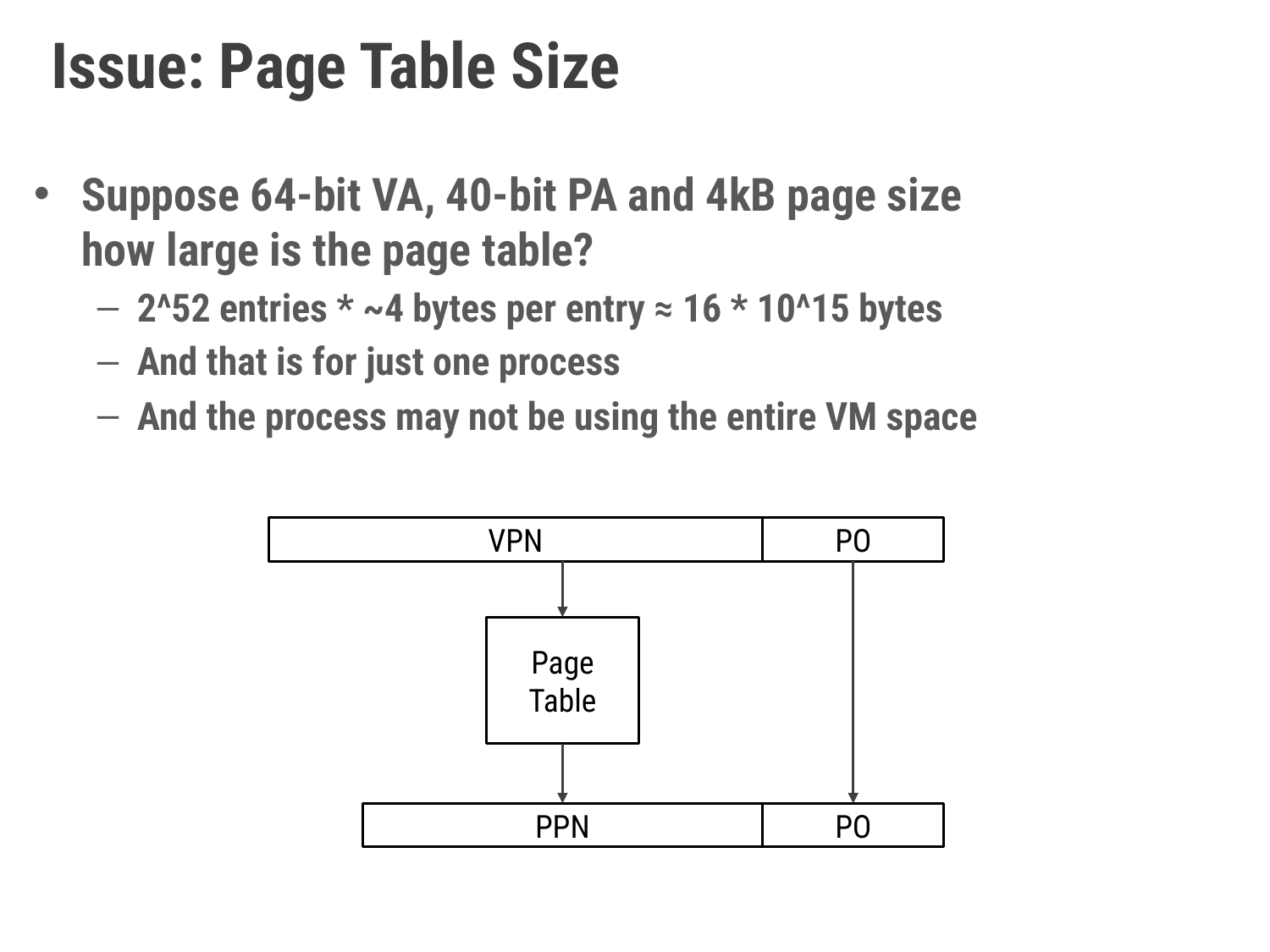

# Issue: Page Table Size
Suppose 64-bit VA, 40-bit PA and 4kB page size
how large is the page table?
2^52 entries * ~4 bytes per entry ≈ 16 * 10^15 bytes
And that is for just one process
And the process may not be using the entire VM space
PO
VPN
Page Table
PO
PPN